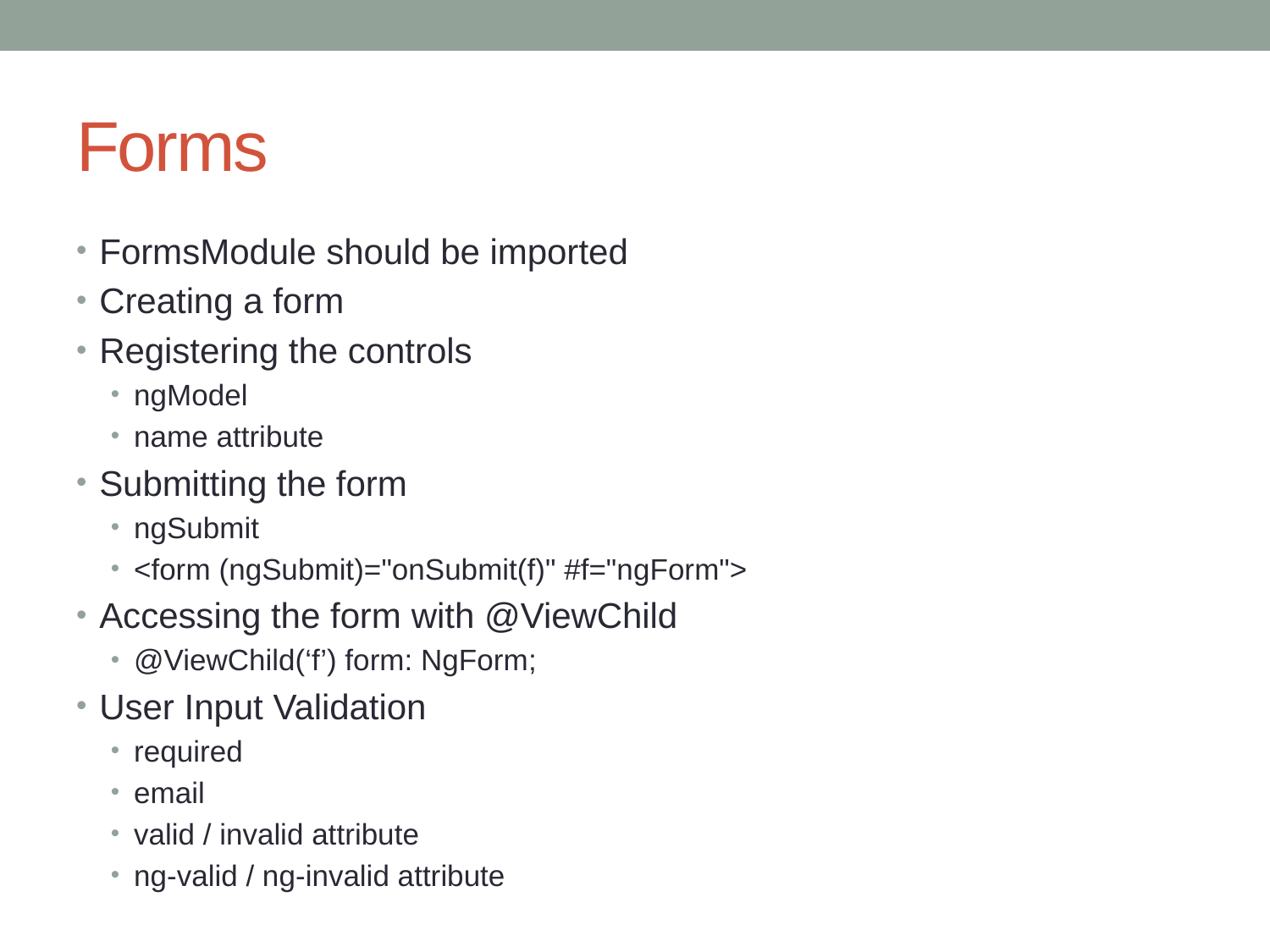

# Forms
FormsModule should be imported
Creating a form
Registering the controls
ngModel
name attribute
Submitting the form
ngSubmit
<form (ngSubmit)="onSubmit(f)" #f="ngForm">
Accessing the form with @ViewChild
@ViewChild(‘f’) form: NgForm;
User Input Validation
required
email
valid / invalid attribute
ng-valid / ng-invalid attribute